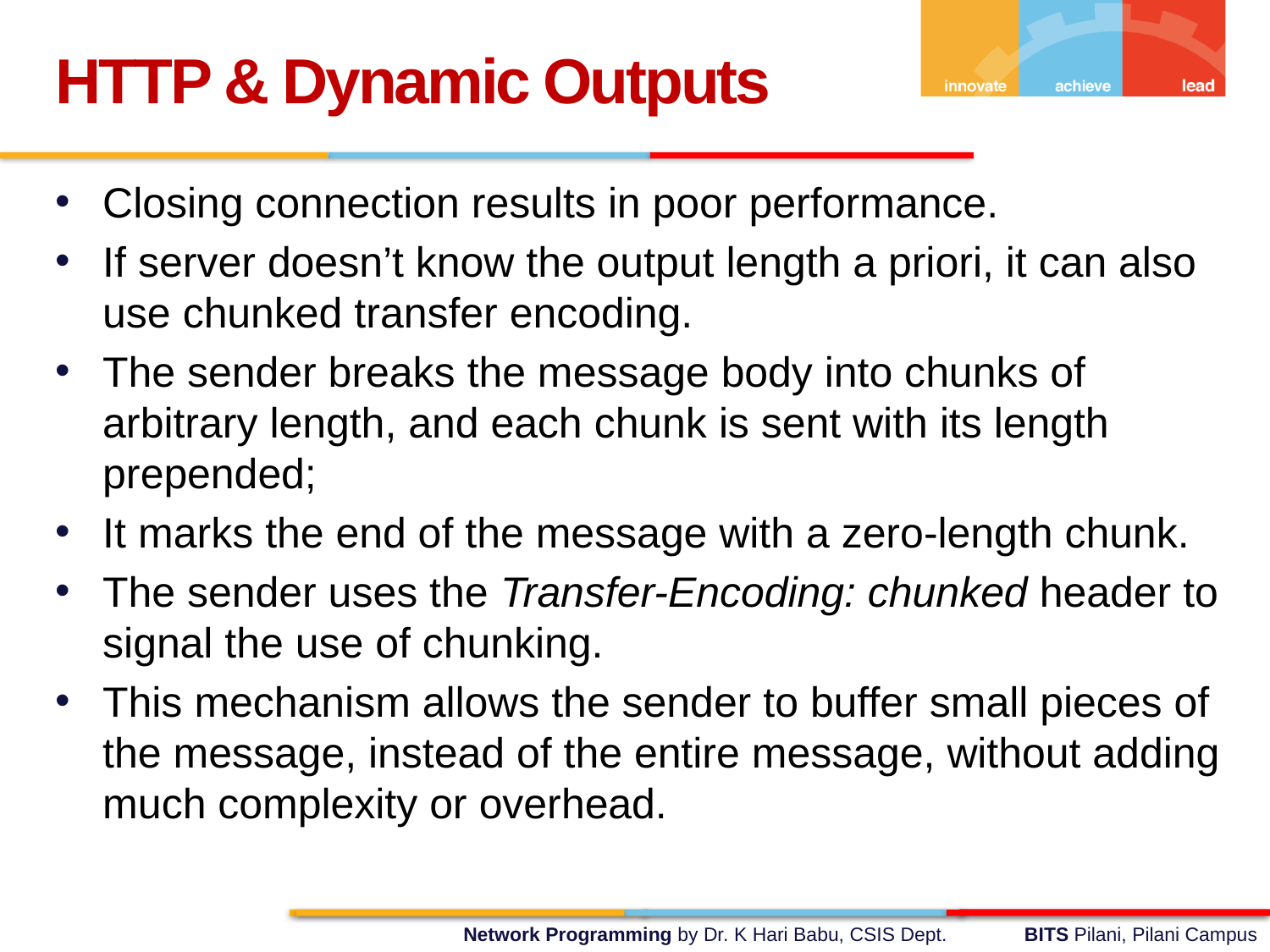

HTTP & Dynamic Outputs
Closing connection results in poor performance.
If server doesn’t know the output length a priori, it can also use chunked transfer encoding.
The sender breaks the message body into chunks of arbitrary length, and each chunk is sent with its length prepended;
It marks the end of the message with a zero-length chunk.
The sender uses the Transfer-Encoding: chunked header to signal the use of chunking.
This mechanism allows the sender to buffer small pieces of the message, instead of the entire message, without adding much complexity or overhead.